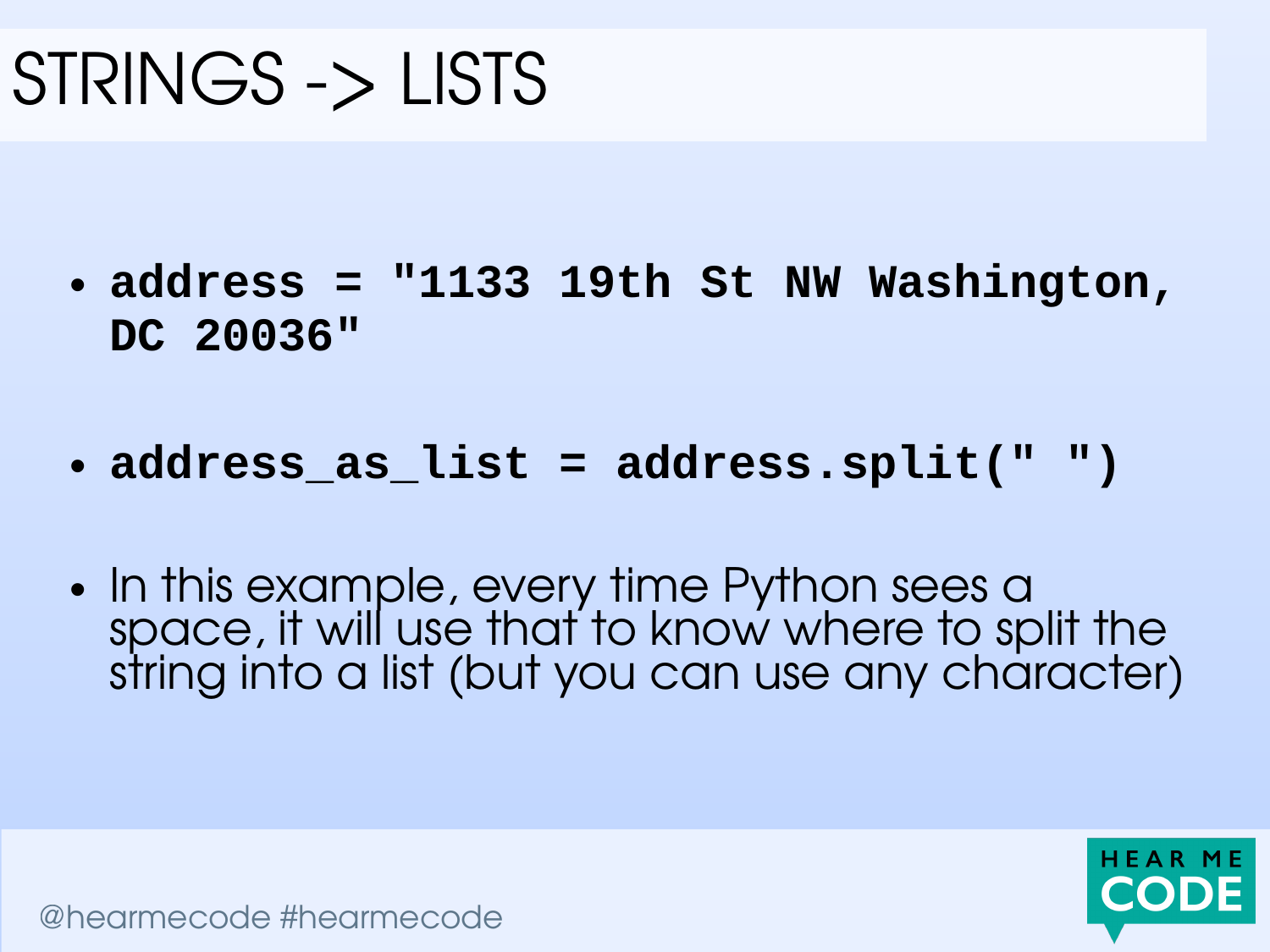

strings -> lists

address = "1133 19th St NW Washington, DC 20036"

address_as_list = address.split(" ")

In this example, every time Python sees a space, it will use that to know where to split the string into a list (but you can use any character)
20